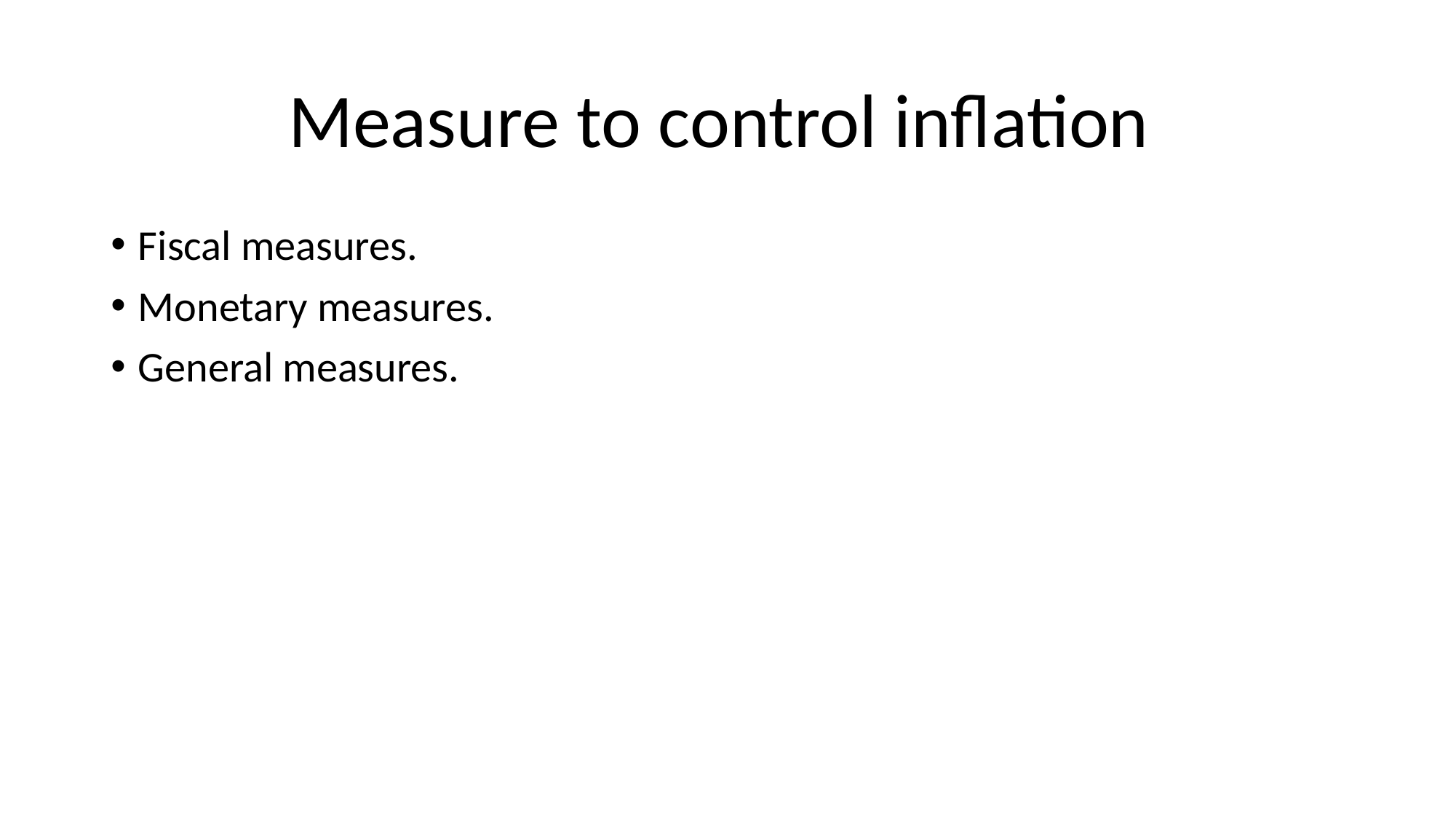

# Measure to control inflation
Fiscal measures.
Monetary measures.
General measures.